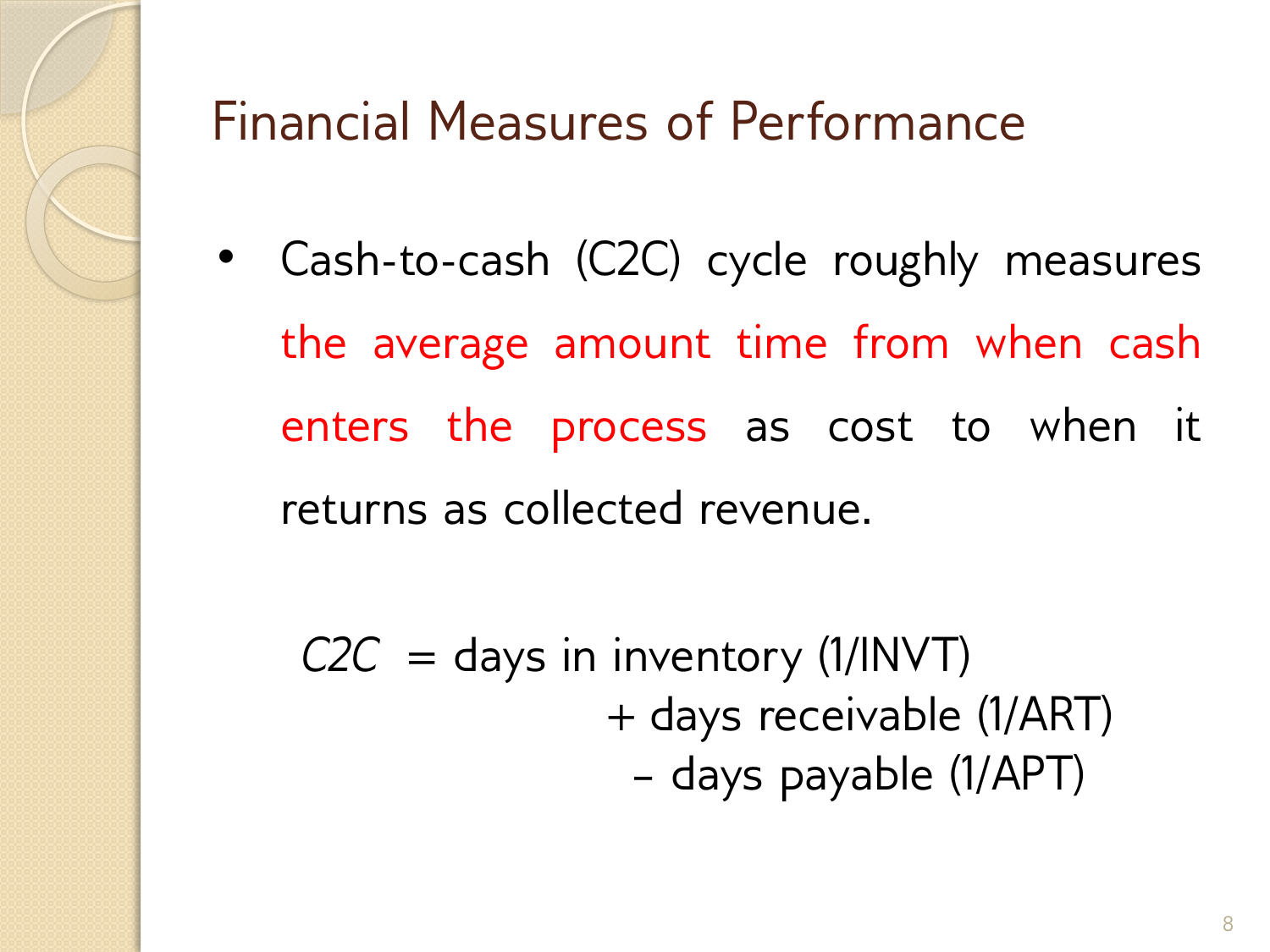

# Financial Measures of Performance
Cash-to-cash (C2C) cycle roughly measures the average amount time from when cash enters the process as cost to when it returns as collected revenue.
C2C  = days in inventory (1/INVT)
	        + days receivable (1/ART)
			 – days payable (1/APT)
8